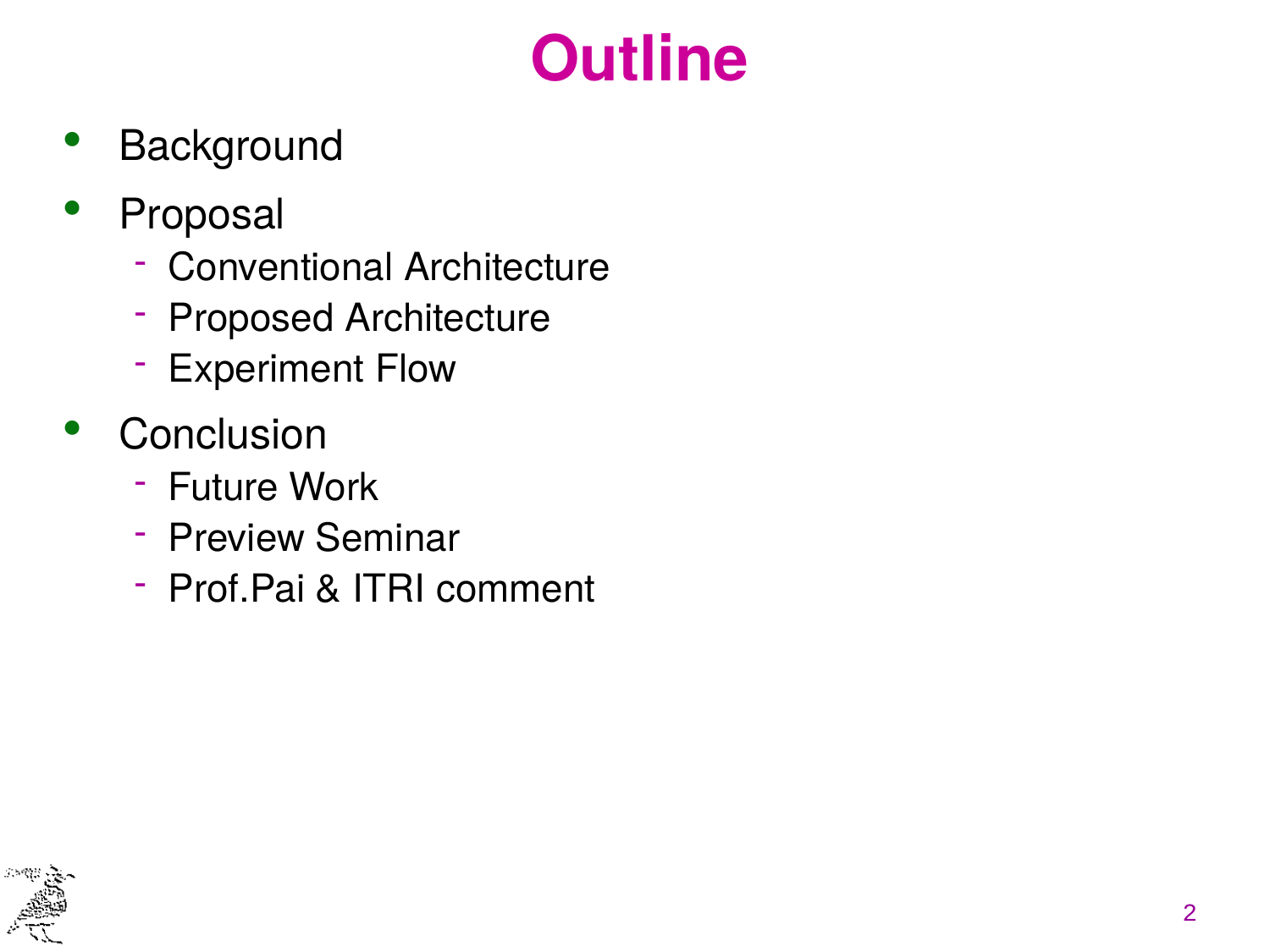

# Outline
Background
Proposal
Conventional Architecture
Proposed Architecture
Experiment Flow
Conclusion
Future Work
Preview Seminar
Prof.Pai & ITRI comment
2